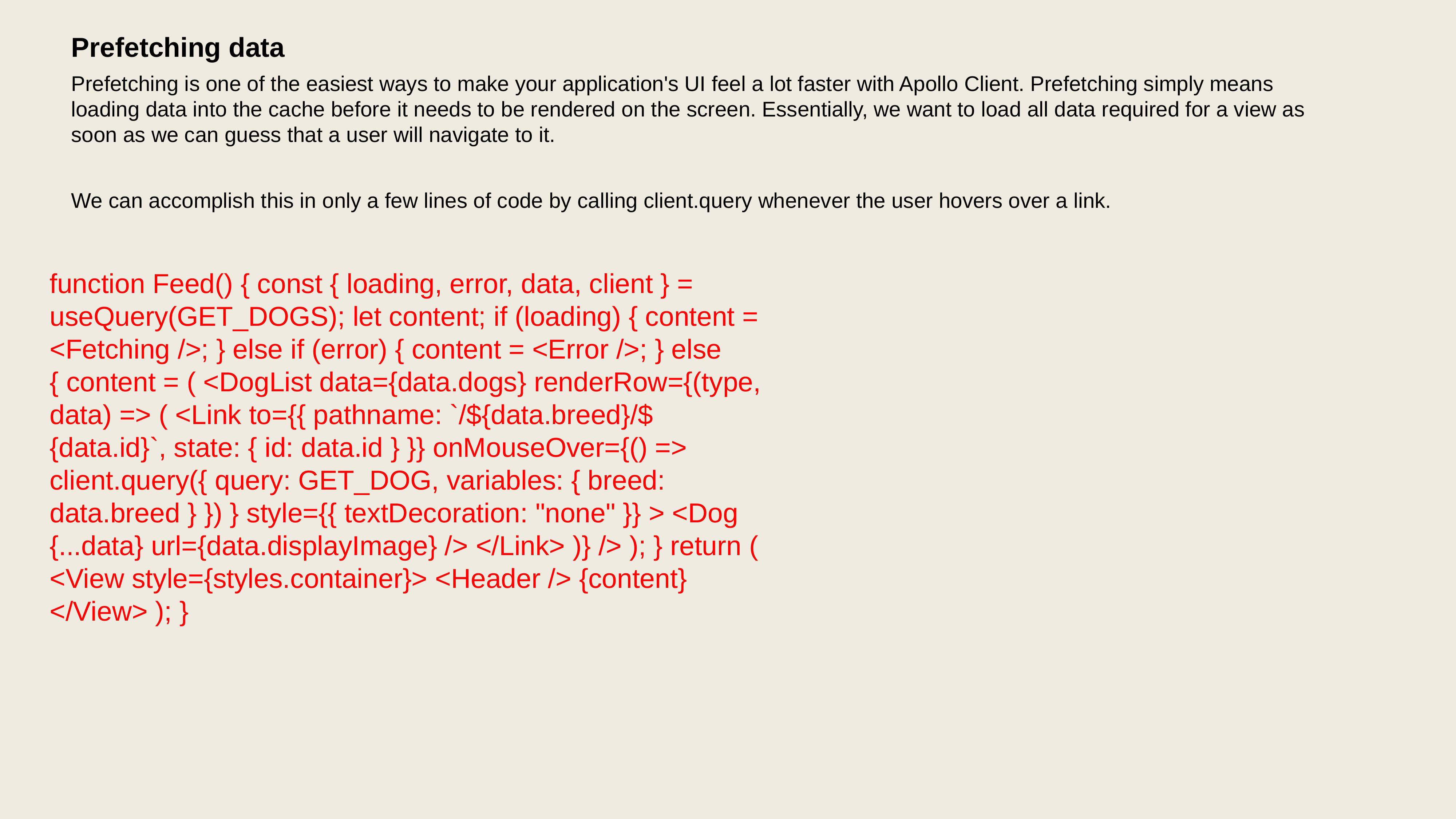

Prefetching data
Prefetching is one of the easiest ways to make your application's UI feel a lot faster with Apollo Client. Prefetching simply means loading data into the cache before it needs to be rendered on the screen. Essentially, we want to load all data required for a view as soon as we can guess that a user will navigate to it.

We can accomplish this in only a few lines of code by calling client.query whenever the user hovers over a link.

function Feed() { const { loading, error, data, client } = useQuery(GET_DOGS); let content; if (loading) { content = <Fetching />; } else if (error) { content = <Error />; } else { content = ( <DogList data={data.dogs} renderRow={(type, data) => ( <Link to={{ pathname: `/${data.breed}/${data.id}`, state: { id: data.id } }} onMouseOver={() => client.query({ query: GET_DOG, variables: { breed: data.breed } }) } style={{ textDecoration: "none" }} > <Dog {...data} url={data.displayImage} /> </Link> )} /> ); } return ( <View style={styles.container}> <Header /> {content} </View> ); }